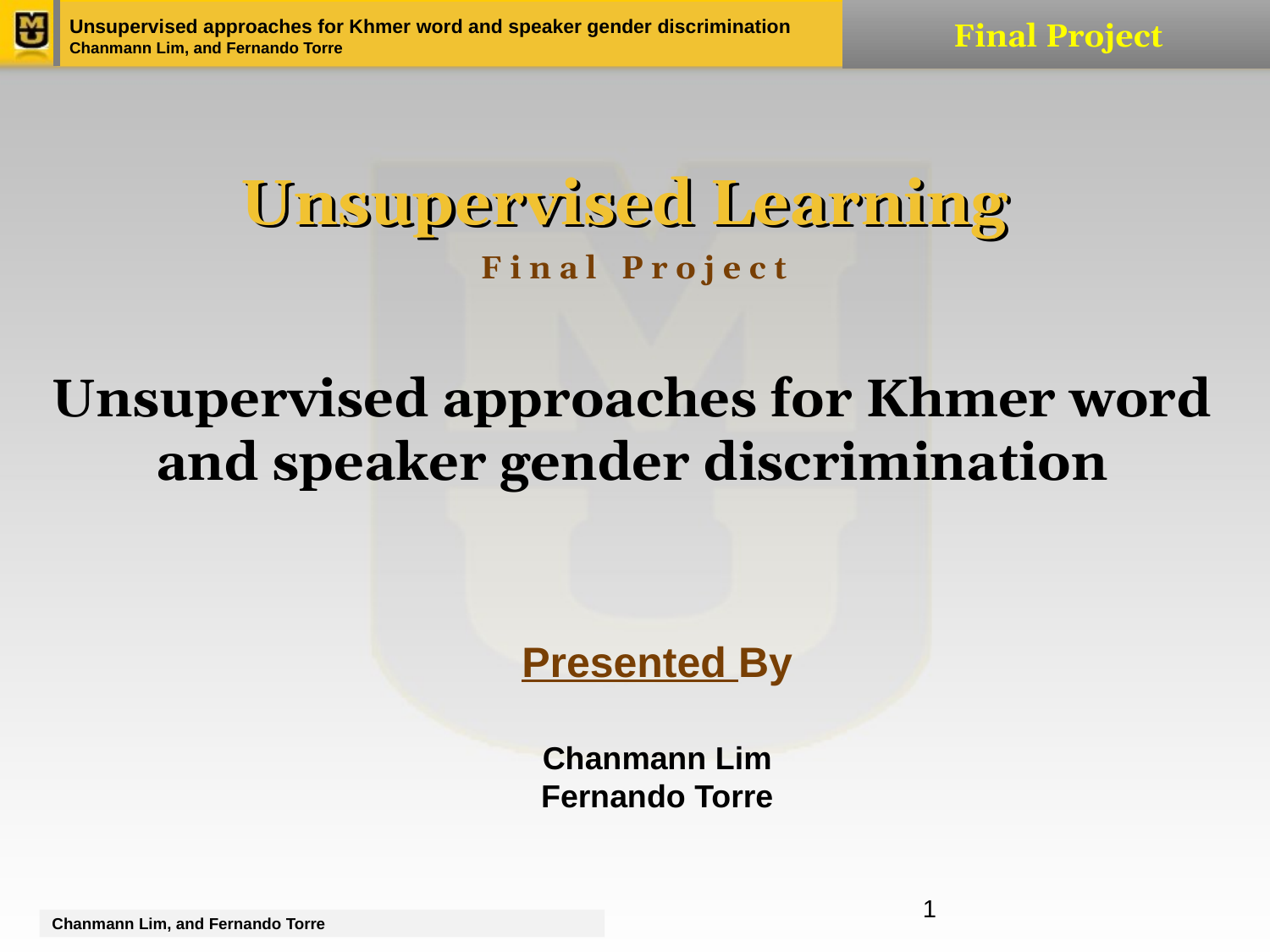

Unsupervised Learning
Unsupervised Learning
F i n a l   P r o j e c t
Unsupervised approaches for Khmer word and speaker gender discrimination
Presented By
Chanmann Lim
Fernando Torre
1
Chanmann Lim, and Fernando Torre